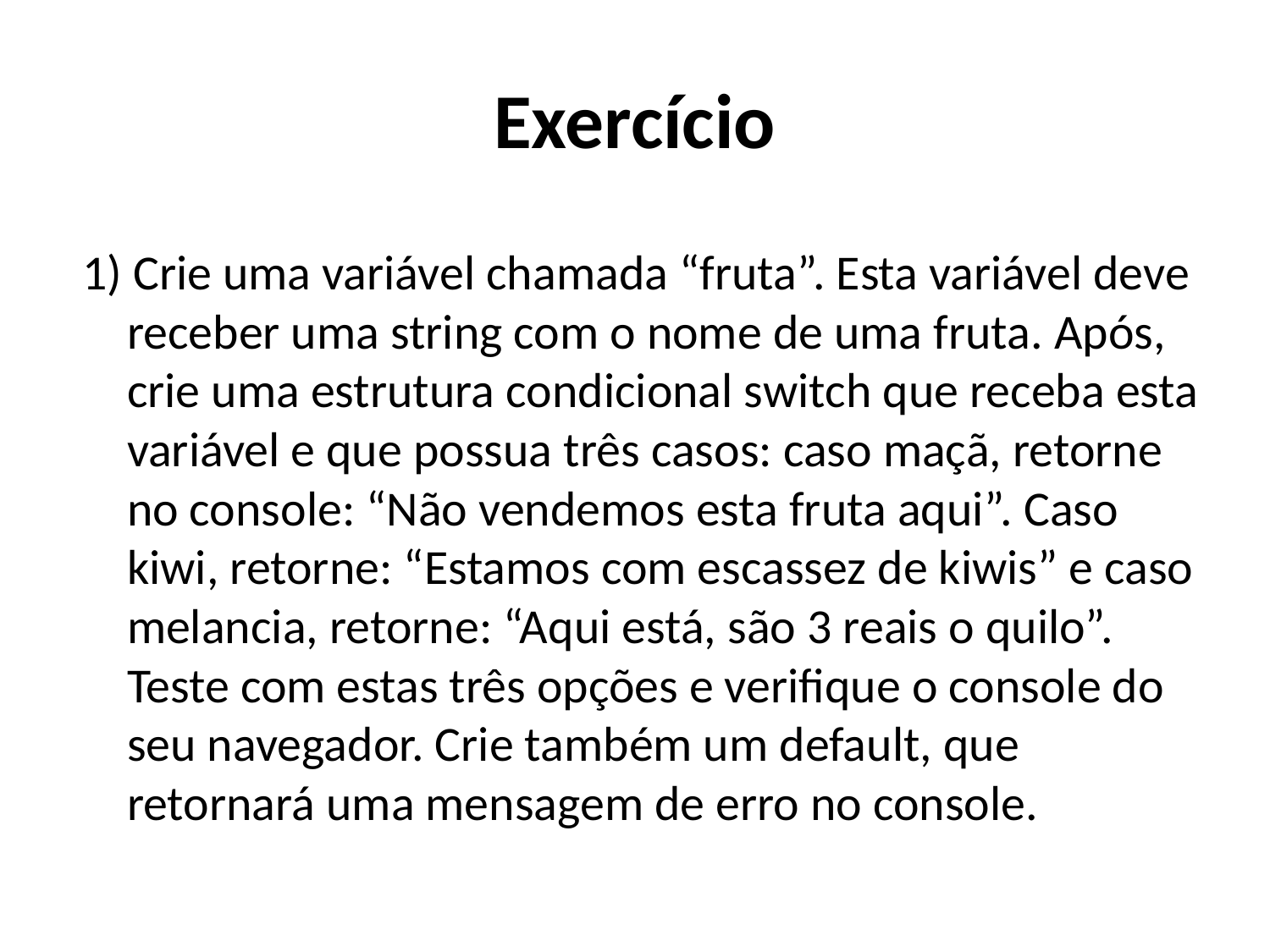

# Exercício
1) Crie uma variável chamada “fruta”. Esta variável deve receber uma string com o nome de uma fruta. Após, crie uma estrutura condicional switch que receba esta variável e que possua três casos: caso maçã, retorne no console: “Não vendemos esta fruta aqui”. Caso kiwi, retorne: “Estamos com escassez de kiwis” e caso melancia, retorne: “Aqui está, são 3 reais o quilo”. Teste com estas três opções e verifique o console do seu navegador. Crie também um default, que retornará uma mensagem de erro no console.